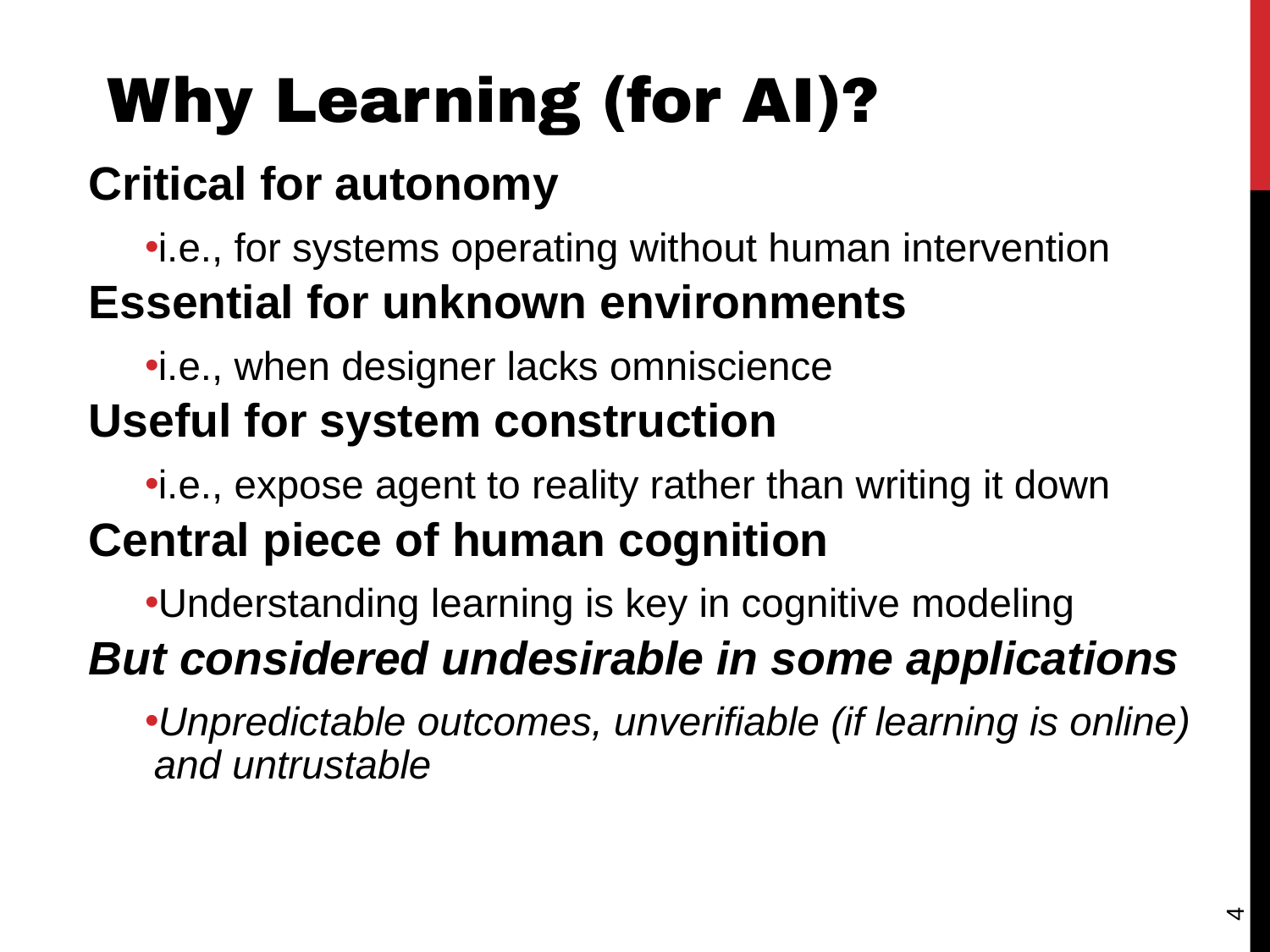

# Why Learning (for AI)?
Critical for autonomy
i.e., for systems operating without human intervention
Essential for unknown environments
i.e., when designer lacks omniscience
Useful for system construction
i.e., expose agent to reality rather than writing it down
Central piece of human cognition
Understanding learning is key in cognitive modeling
But considered undesirable in some applications
Unpredictable outcomes, unverifiable (if learning is online) and untrustable
4